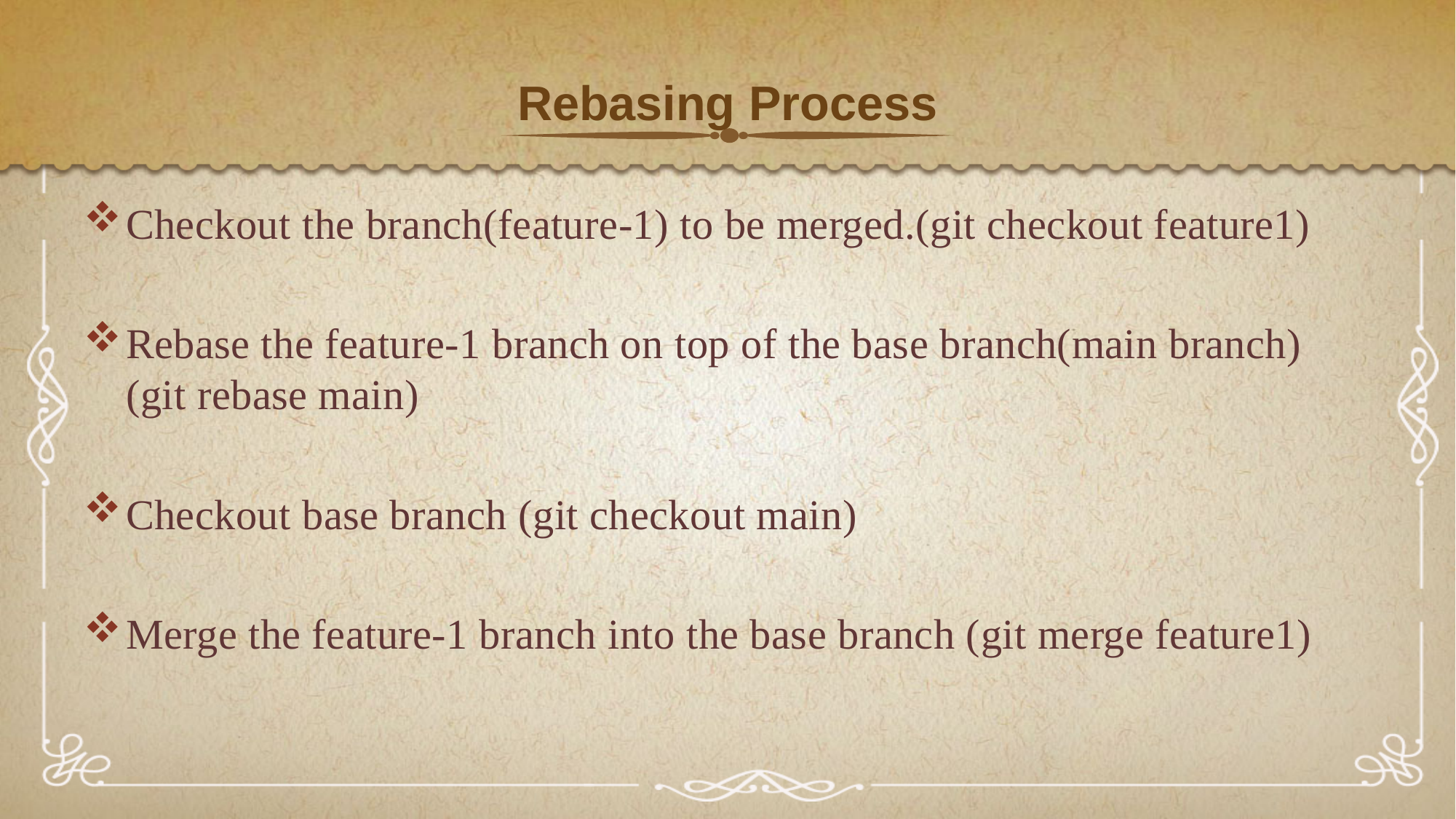

# Rebasing Process
Checkout the branch(feature-1) to be merged.(git checkout feature1)

Rebase the feature-1 branch on top of the base branch(main branch) (git rebase main)

Checkout base branch (git checkout main)

Merge the feature-1 branch into the base branch (git merge feature1)